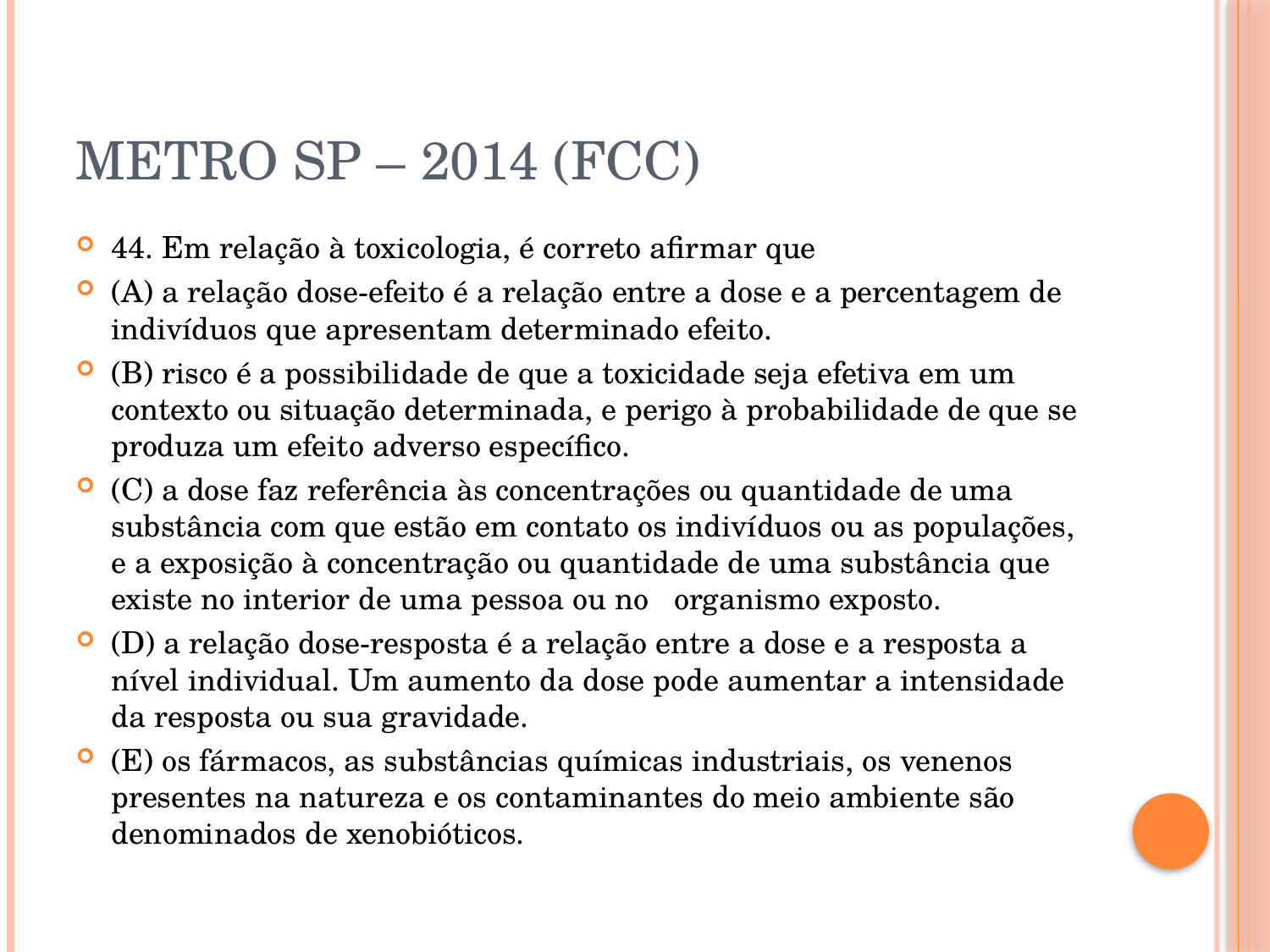

# Metro sp – 2014 (fcc)
44. Em relação à toxicologia, é correto afirmar que
(A) a relação dose-efeito é a relação entre a dose e a percentagem de indivíduos que apresentam determinado efeito.
(B) risco é a possibilidade de que a toxicidade seja efetiva em um contexto ou situação determinada, e perigo à probabilidade de que se produza um efeito adverso específico.
(C) a dose faz referência às concentrações ou quantidade de uma substância com que estão em contato os indivíduos ou as populações, e a exposição à concentração ou quantidade de uma substância que existe no interior de uma pessoa ou no   organismo exposto.
(D) a relação dose-resposta é a relação entre a dose e a resposta a nível individual. Um aumento da dose pode aumentar a intensidade da resposta ou sua gravidade.
(E) os fármacos, as substâncias químicas industriais, os venenos presentes na natureza e os contaminantes do meio ambiente são denominados de xenobióticos.